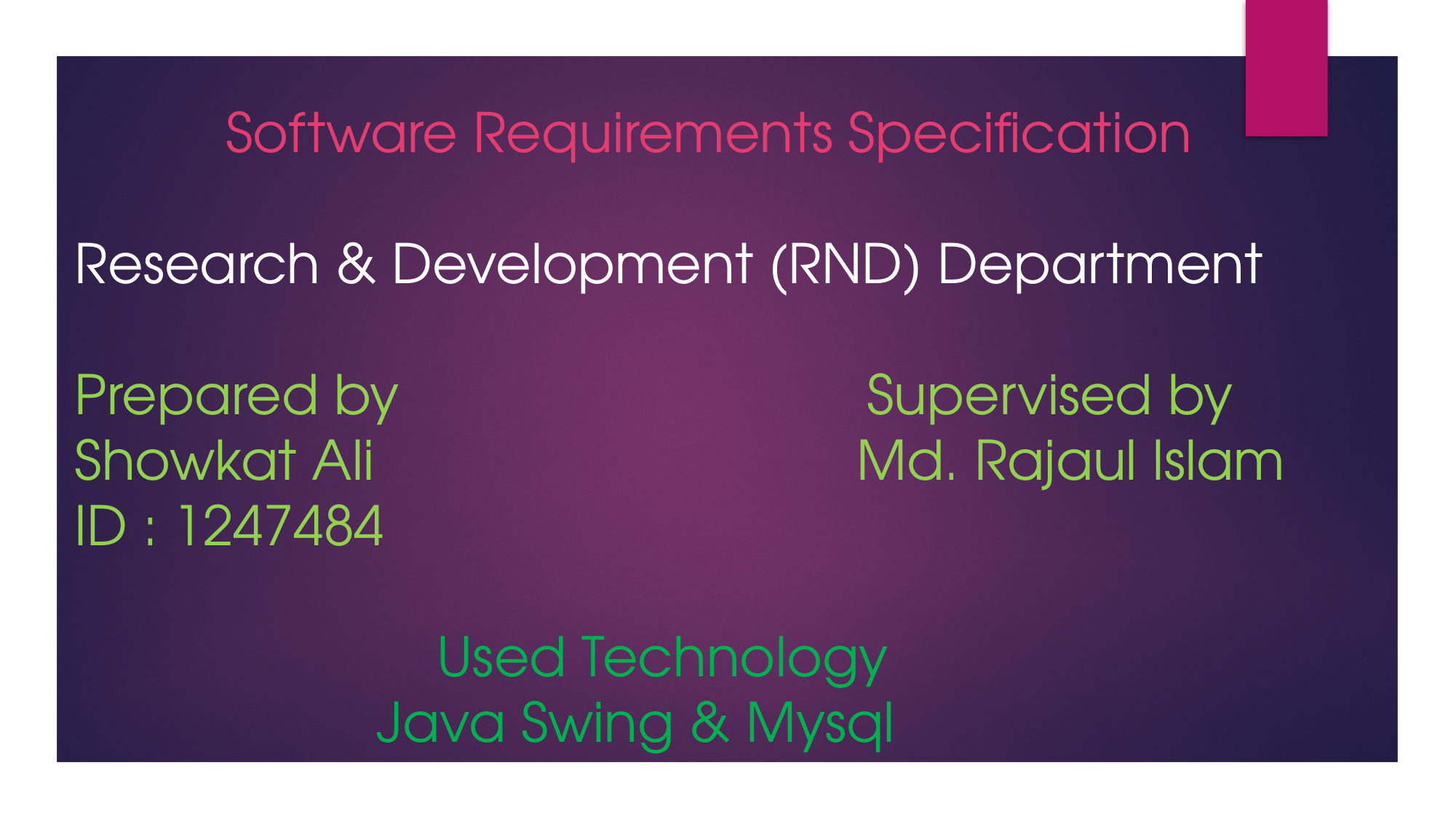

# Software Requirements Specification Research & Development (RND) Department Prepared by                               Supervised by Showkat Ali                                Md. Rajaul Islam ID : 1247484 Used Technology Java Swing & Mysql